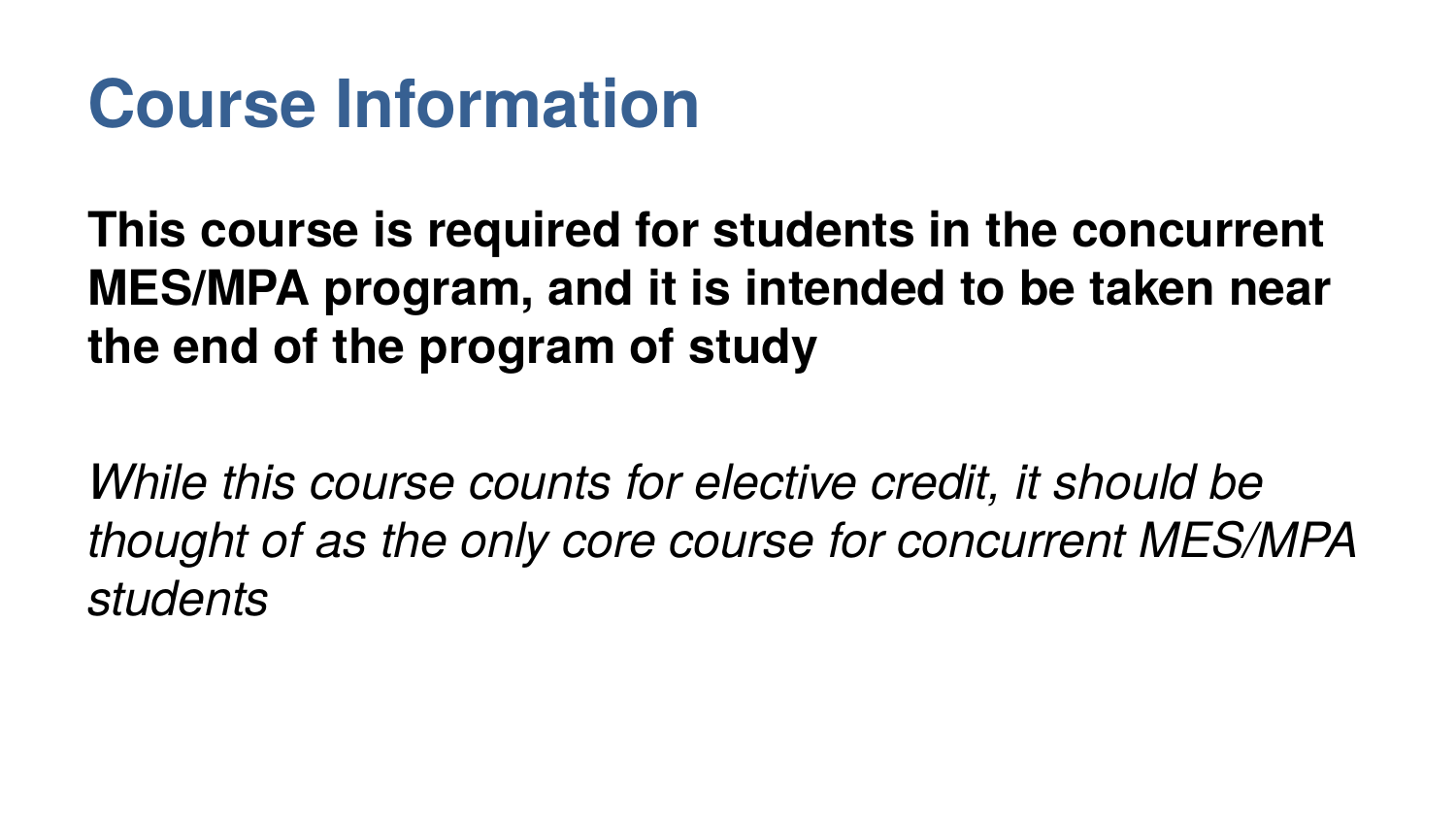

# Course Information
This course is required for students in the concurrent MES/MPA program, and it is intended to be taken near the end of the program of study

While this course counts for elective credit, it should be thought of as the only core course for concurrent MES/MPA students